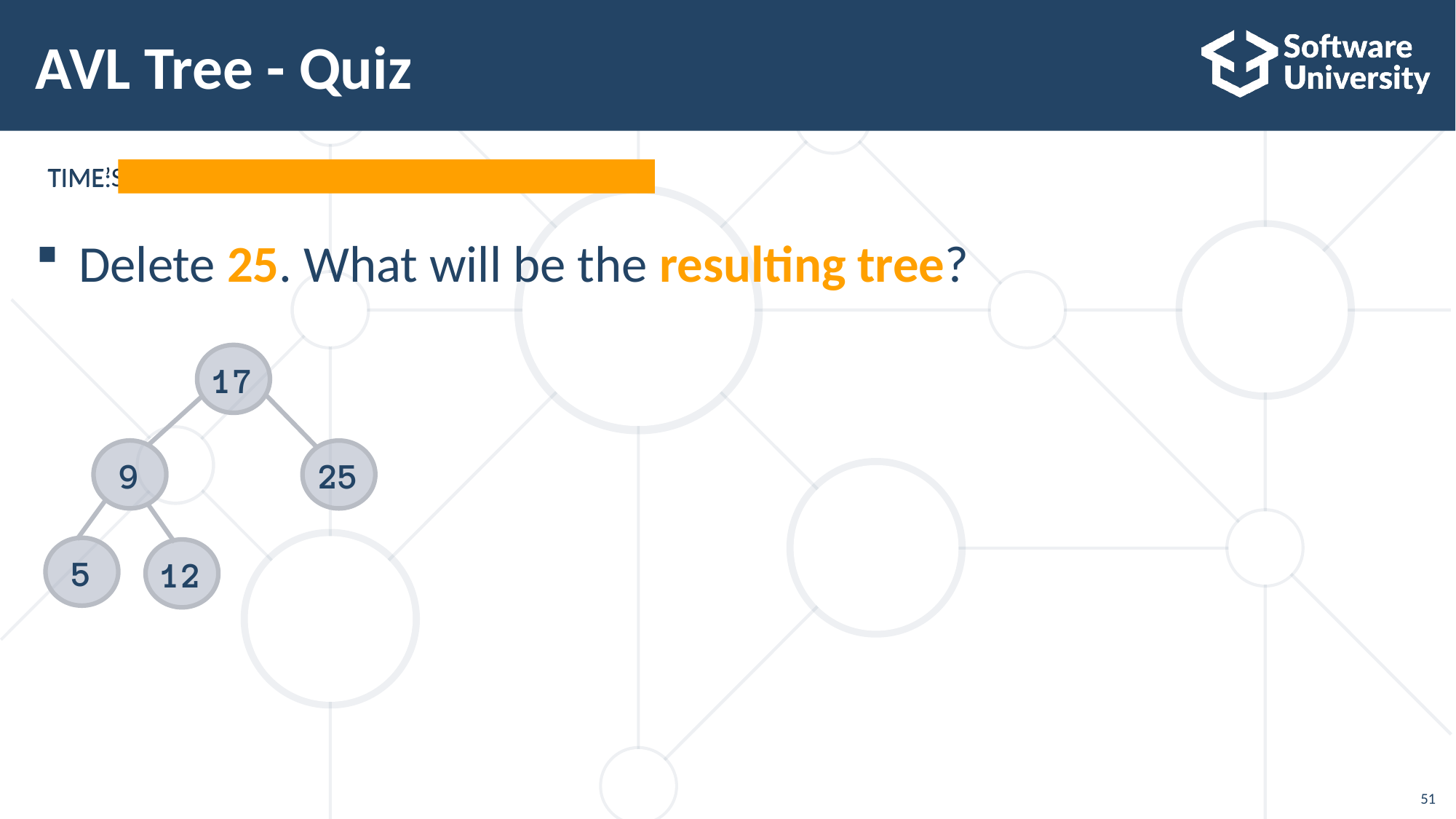

51

# AVL Tree - Quiz

Delete 25. What will be the resulting tree?
TIME’S UP!
TIME:
17

9
25

5

12